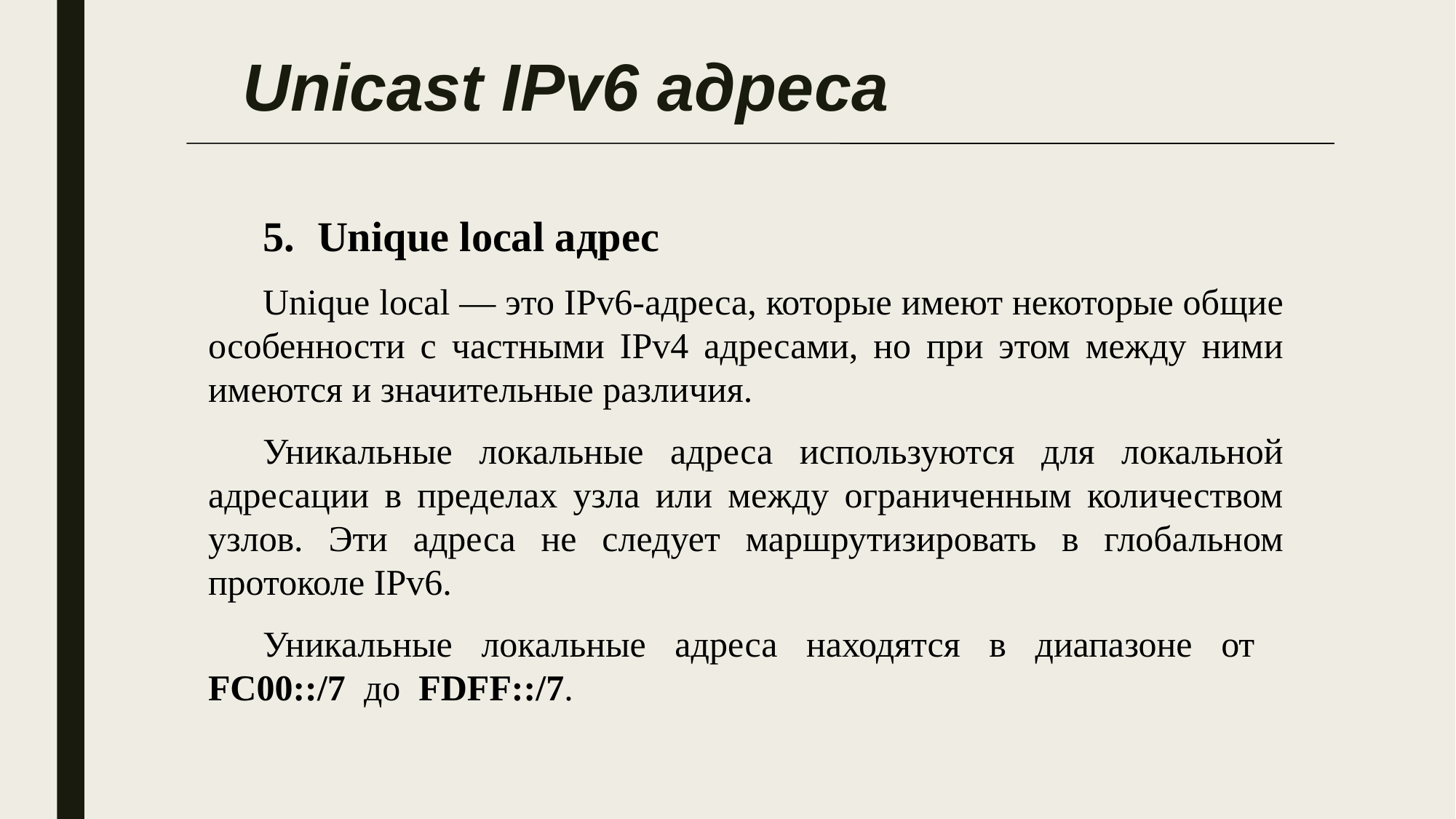

# Unicast IPv6 адреса

5.	Unique local адрес
Unique local — это IPv6-адреса, которые имеют некоторые общие особенности с частными IPv4 адресами, но при этом между ними имеются и значительные различия.
Уникальные локальные адреса используются для локальной адресации в пределах узла или между ограниченным количеством узлов. Эти адреса не следует маршрутизировать в глобальном протоколе IPv6.
Уникальные локальные адреса находятся в диапазоне от  FC00::/7  до  FDFF::/7.